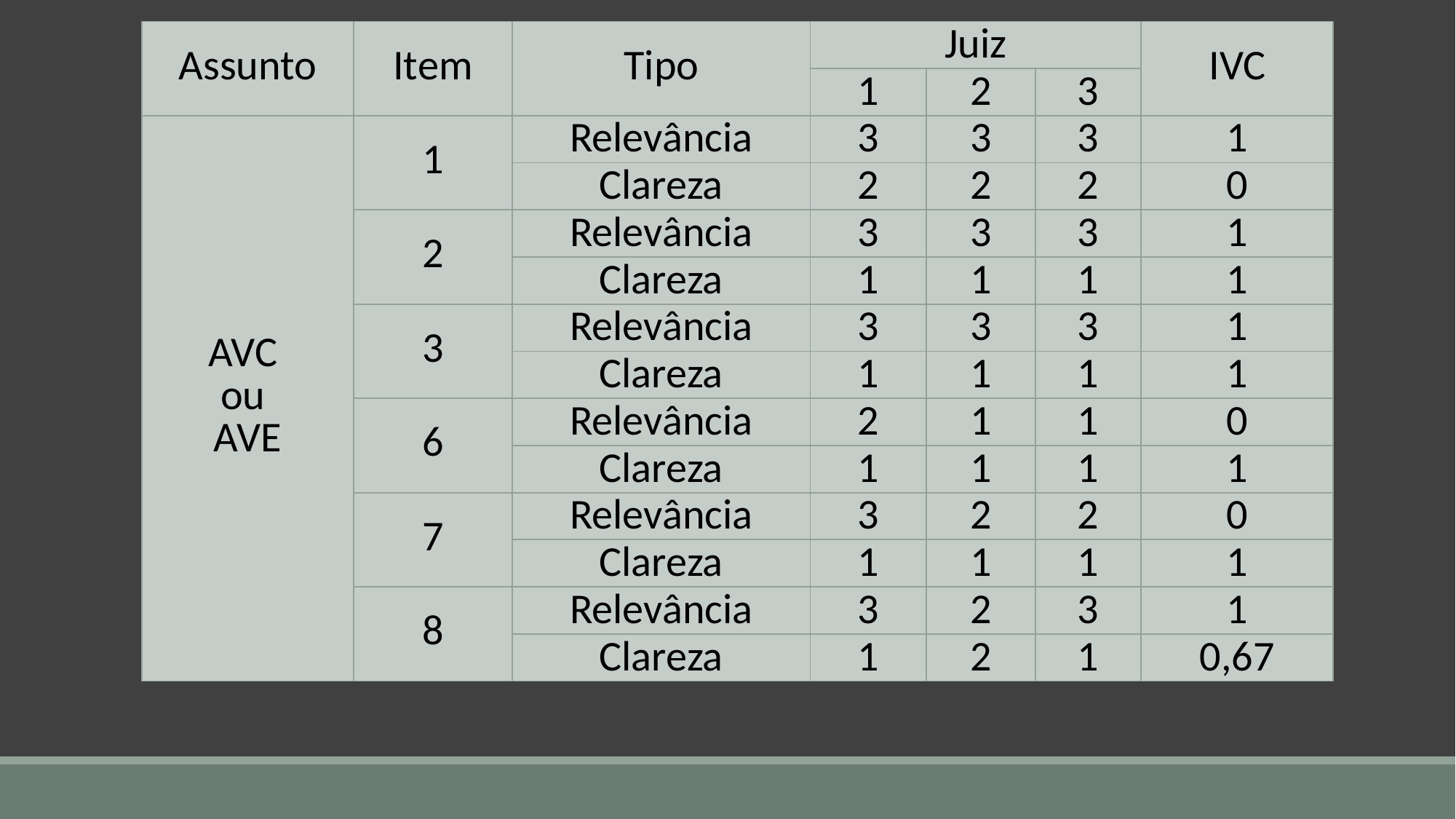

| Assunto | Item | Tipo | Juiz |  |  | IVC |
| --- | --- | --- | --- | --- | --- | --- |
|  |  |  | 1 | 2 | 3 |  |
| AVC ou AVE | 1 | Relevância | 3 | 3 | 3 | 1 |
|  |  | Clareza | 2 | 2 | 2 | 0 |
|  | 2 | Relevância | 3 | 3 | 3 | 1 |
|  |  | Clareza | 1 | 1 | 1 | 1 |
|  | 3 | Relevância | 3 | 3 | 3 | 1 |
|  |  | Clareza | 1 | 1 | 1 | 1 |
|  | 6 | Relevância | 2 | 1 | 1 | 0 |
|  |  | Clareza | 1 | 1 | 1 | 1 |
|  | 7 | Relevância | 3 | 2 | 2 | 0 |
|  |  | Clareza | 1 | 1 | 1 | 1 |
|  | 8 | Relevância | 3 | 2 | 3 | 1 |
|  |  | Clareza | 1 | 2 | 1 | 0,67 |